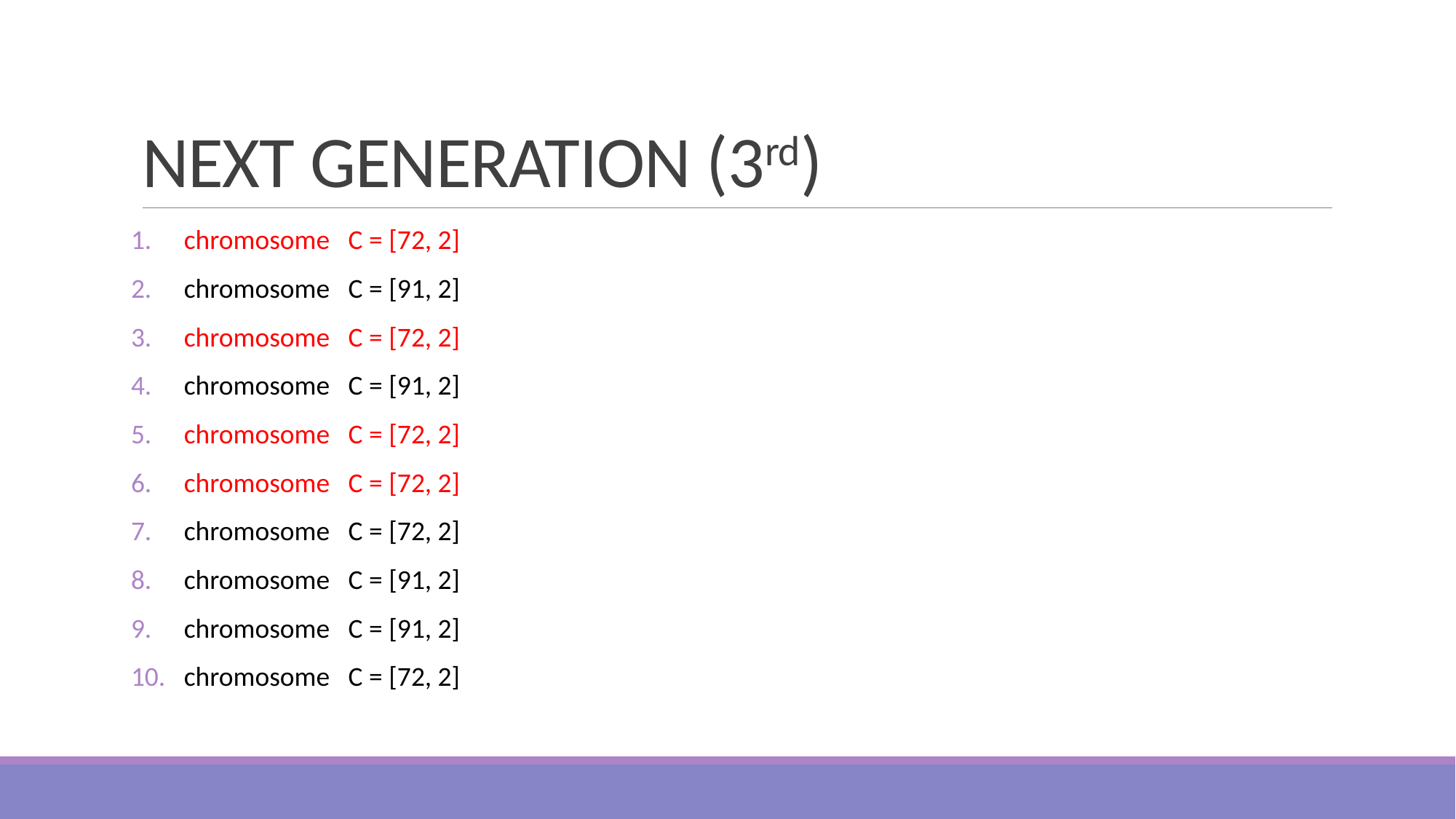

# NEXT GENERATION (3rd)
chromosome   C = [72, 2]
chromosome   C = [91, 2]
chromosome   C = [72, 2]
chromosome   C = [91, 2]
chromosome   C = [72, 2]
chromosome   C = [72, 2]
chromosome   C = [72, 2]
chromosome   C = [91, 2]
chromosome   C = [91, 2]
chromosome   C = [72, 2]